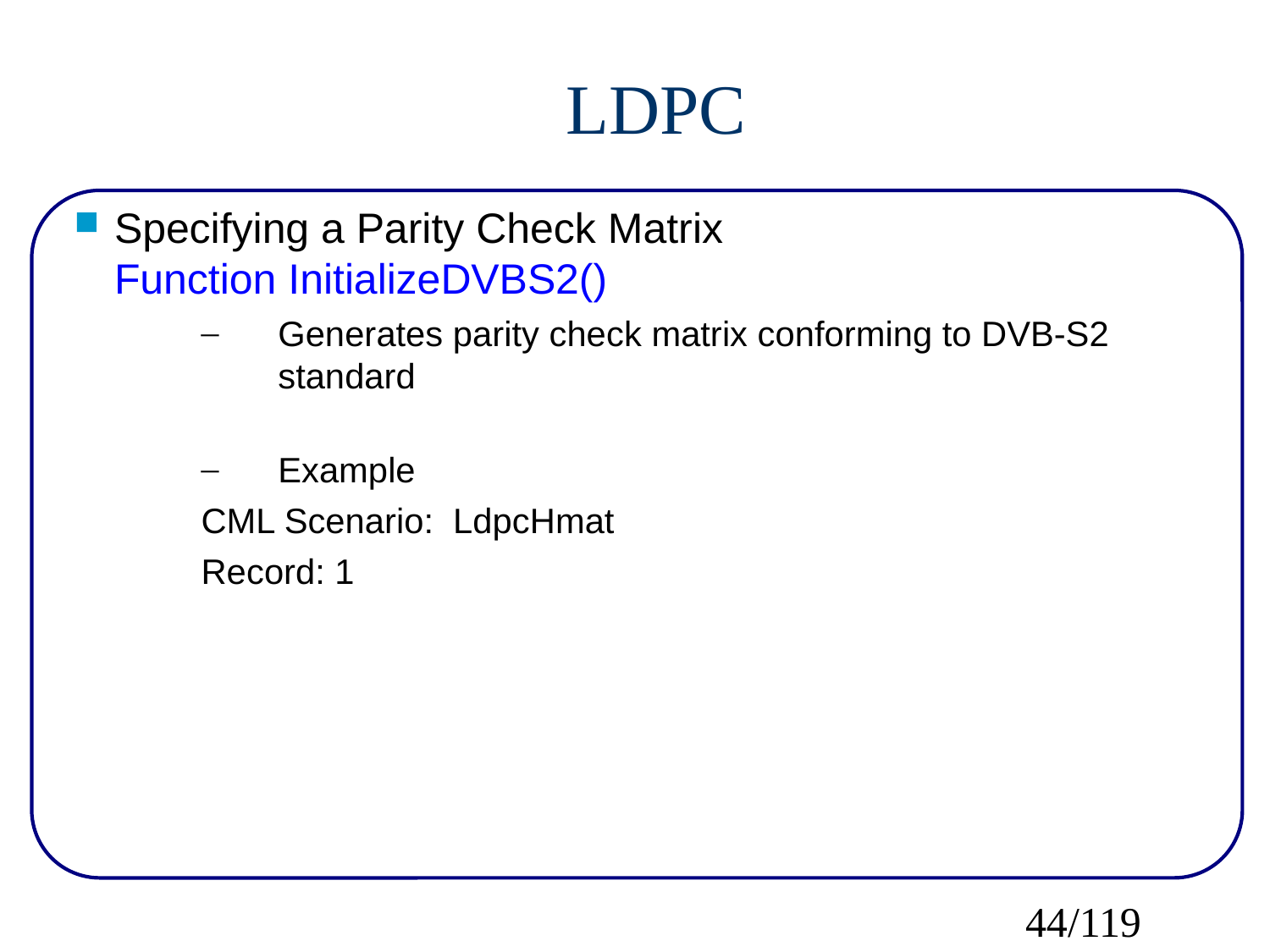

LDPC
Specifying a Parity Check Matrix
Function InitializeDVBS2()
Generates parity check matrix conforming to DVB-S2 standard
Example
CML Scenario:  LdpcHmat
Record: 1

44/119